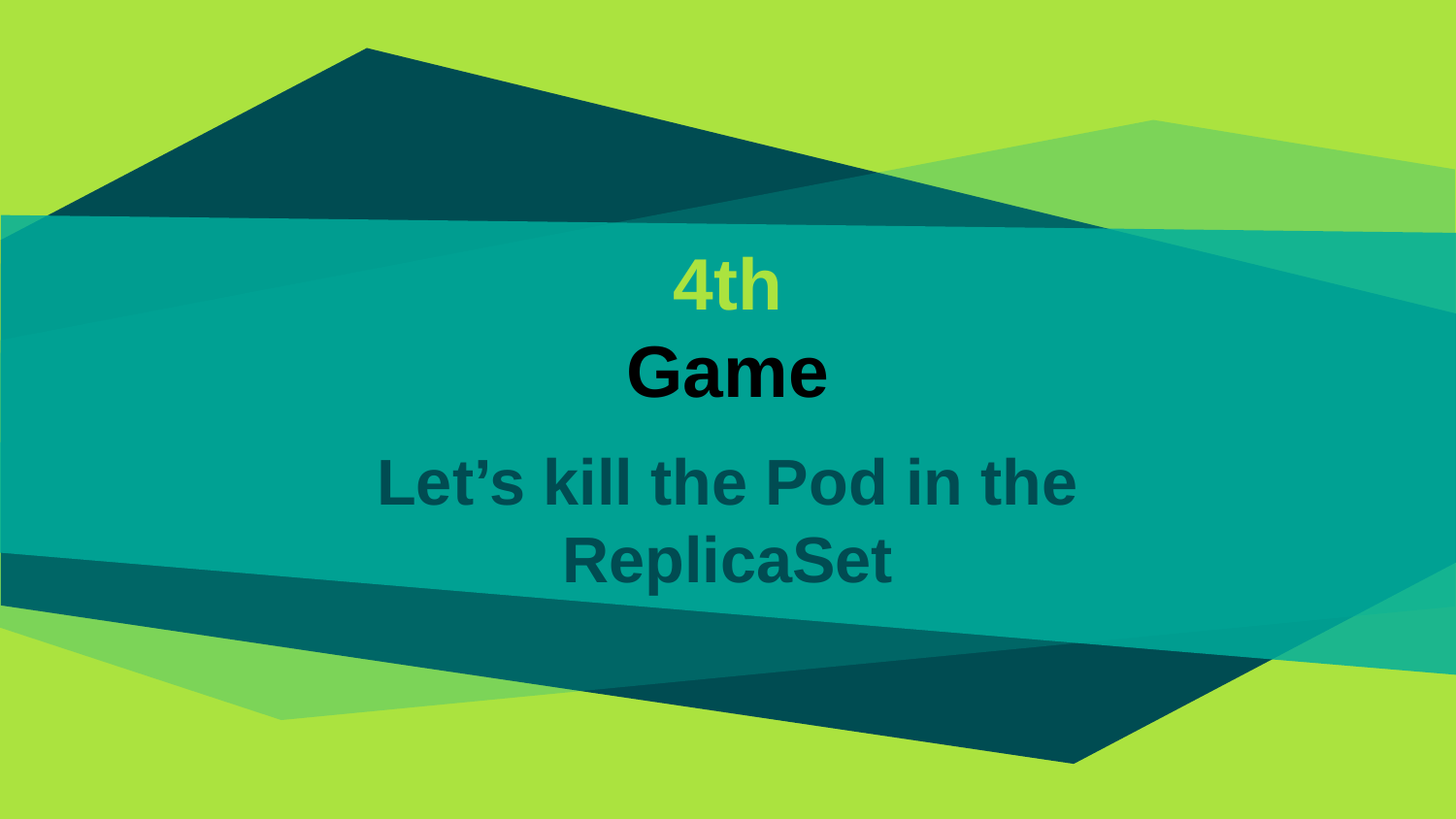

# 4th
Game
Let’s kill the Pod in the ReplicaSet